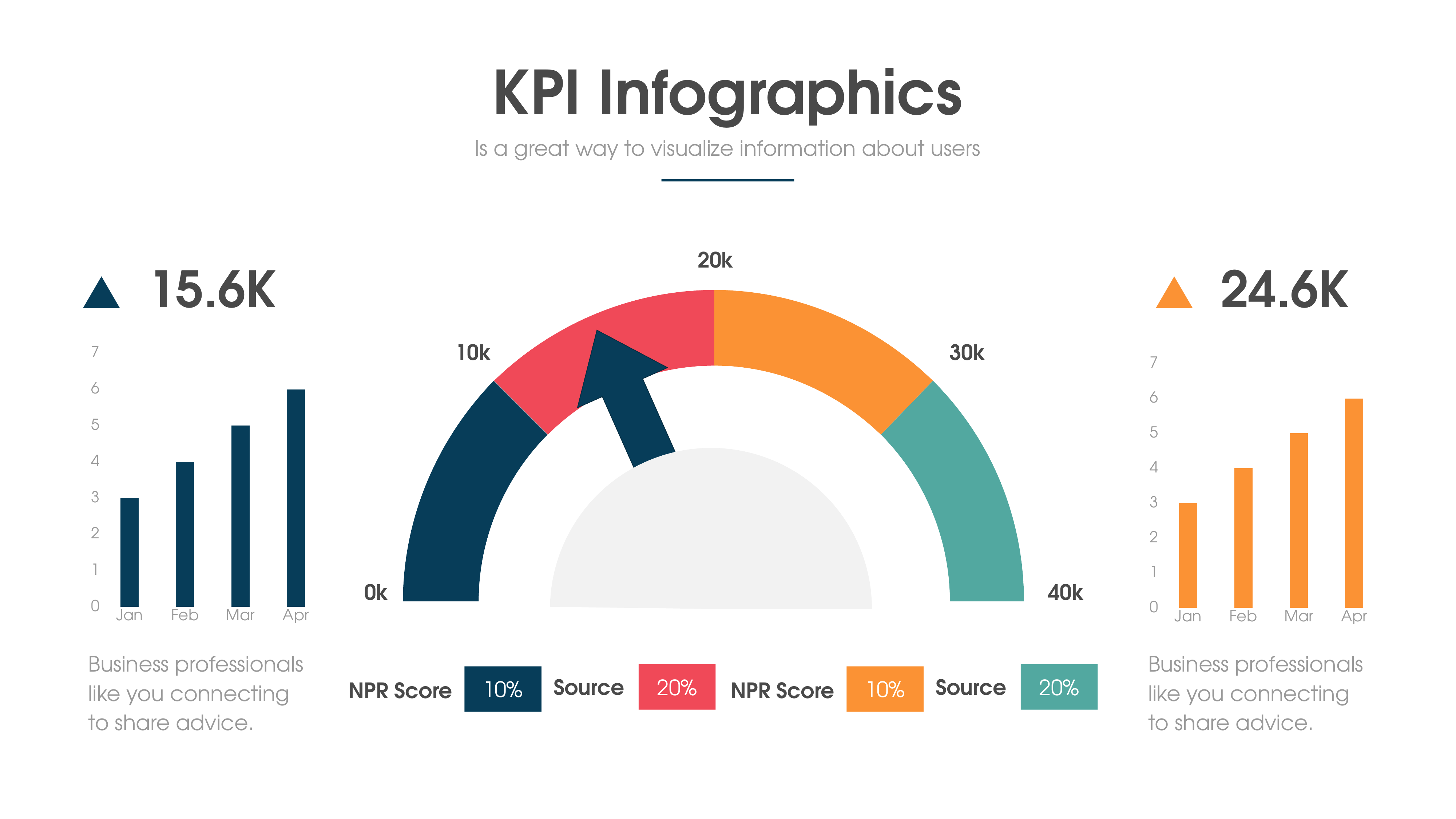

KPI Infographics
Is a great way to visualize information about users

20k
15.6K
24.6K

10k
30k

### Chart

| Category | Series 3 |
|---|---|
| Jan | 3.0 |
| Feb | 4.0 |
| Mar | 5.0 |
| Apr | 6.0 |

### Chart

| Category | Series 3 |
|---|---|
| Jan | 3.0 |
| Feb | 4.0 |
| Mar | 5.0 |
| Apr | 6.0 |
0k
40k
Business professionals like you connecting to share advice.
Business professionals like you connecting to share advice.

Source
Source
20%
20%
10%
10%
NPR Score
NPR Score